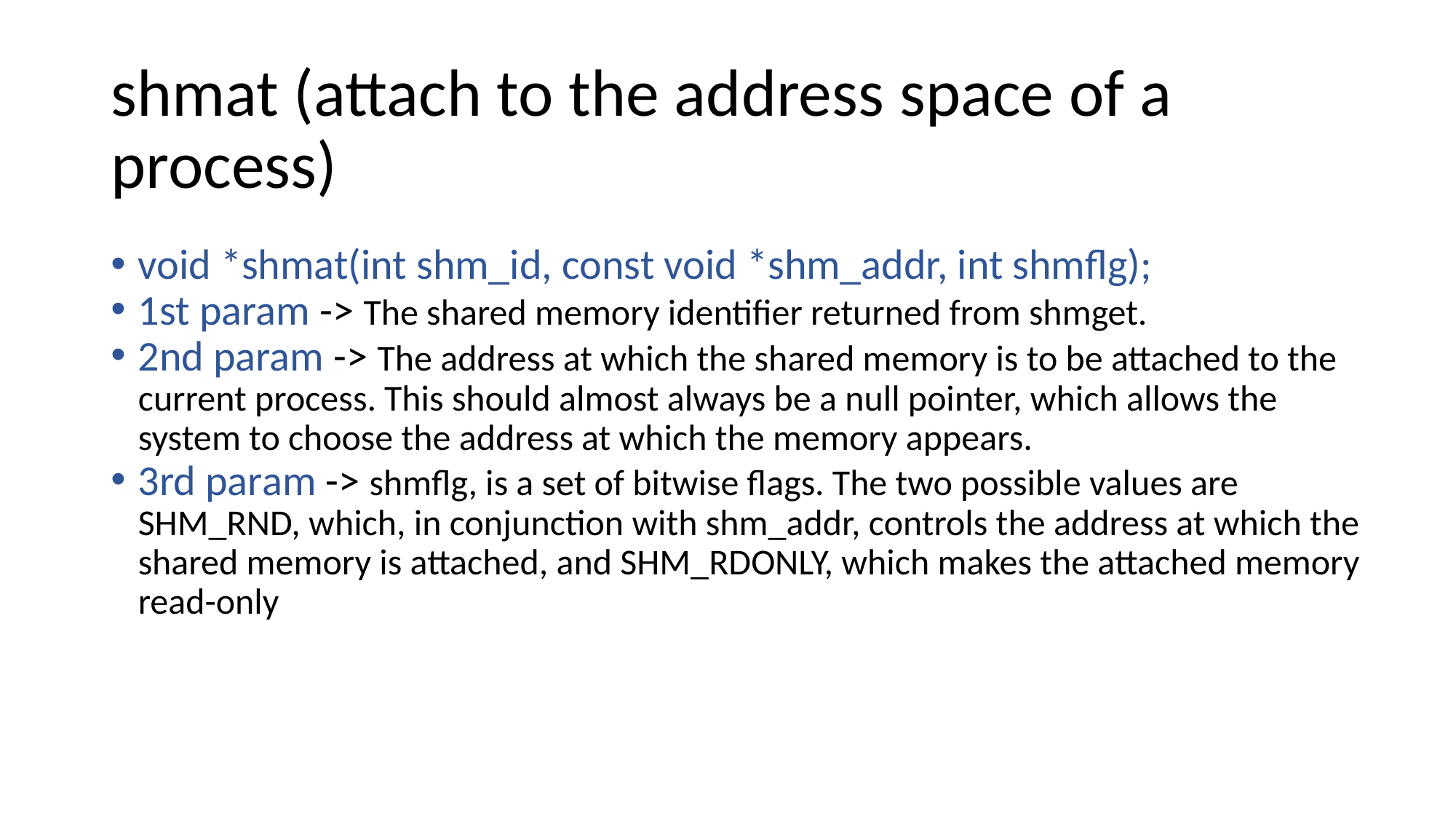

shmat (attach to the address space of a process)
void *shmat(int shm_id, const void *shm_addr, int shmflg);
1st param -> The shared memory identifier returned from shmget.
2nd param -> The address at which the shared memory is to be attached to the current process. This should almost always be a null pointer, which allows the system to choose the address at which the memory appears.
3rd param -> shmflg, is a set of bitwise flags. The two possible values are SHM_RND, which, in conjunction with shm_addr, controls the address at which the shared memory is attached, and SHM_RDONLY, which makes the attached memory read-only